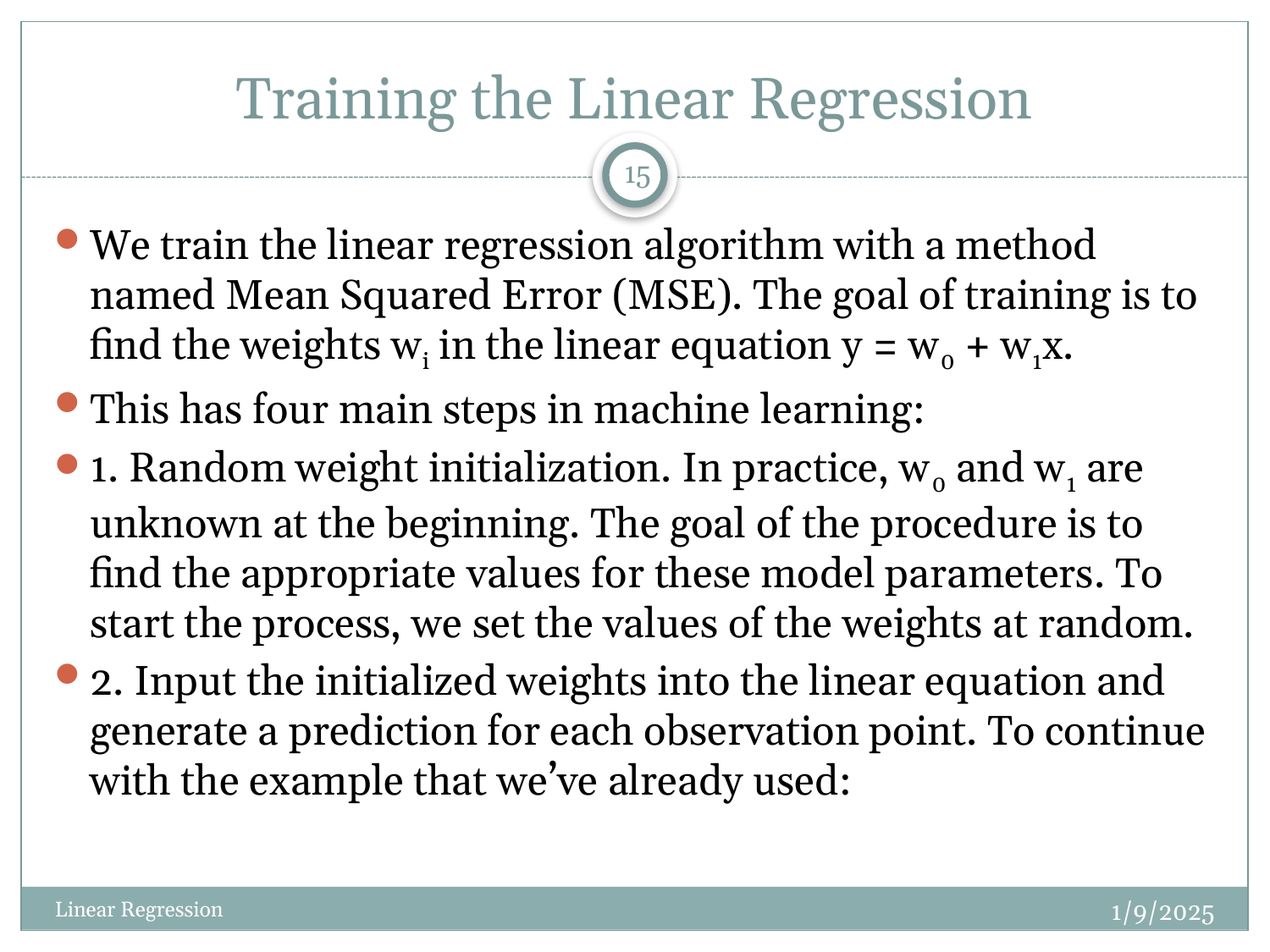

# Training the Linear Regression
15
We train the linear regression algorithm with a method named Mean Squared Error (MSE). The goal of training is to find the weights wi in the linear equation y = w0 + w1x.
This has four main steps in machine learning:
1. Random weight initialization. In practice, w0 and w1 are unknown at the beginning. The goal of the procedure is to find the appropriate values for these model parameters. To start the process, we set the values of the weights at random.
2. Input the initialized weights into the linear equation and generate a prediction for each observation point. To continue with the example that we’ve already used:

1/9/2025
Linear Regression